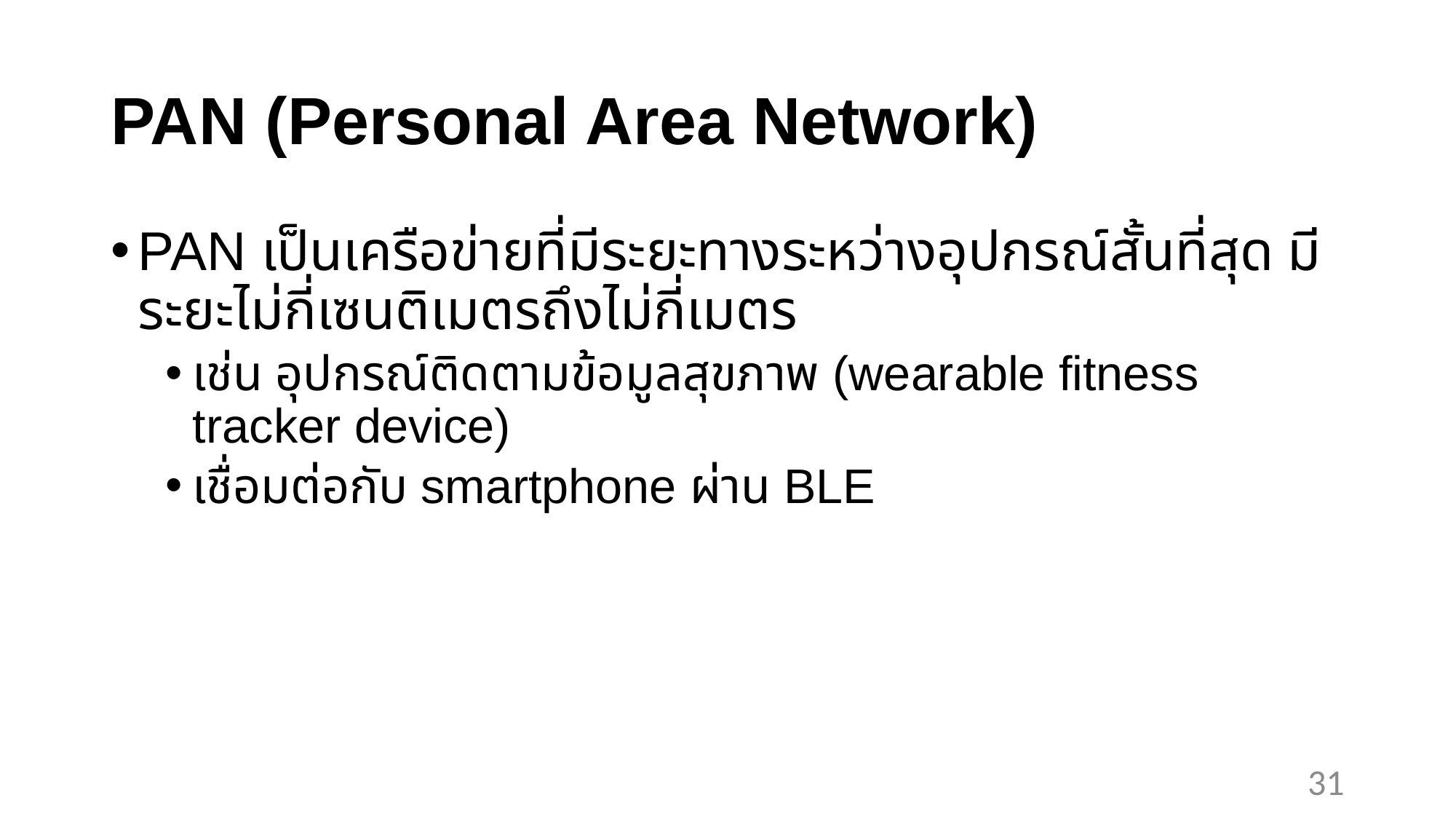

# PAN (Personal Area Network)
PAN เป็นเครือข่ายที่มีระยะทางระหว่างอุปกรณ์สั้นที่สุด มีระยะไม่กี่เซนติเมตรถึงไม่กี่เมตร
เช่น อุปกรณ์ติดตามข้อมูลสุขภาพ (wearable fitness tracker device)
เชื่อมต่อกับ smartphone ผ่าน BLE
31